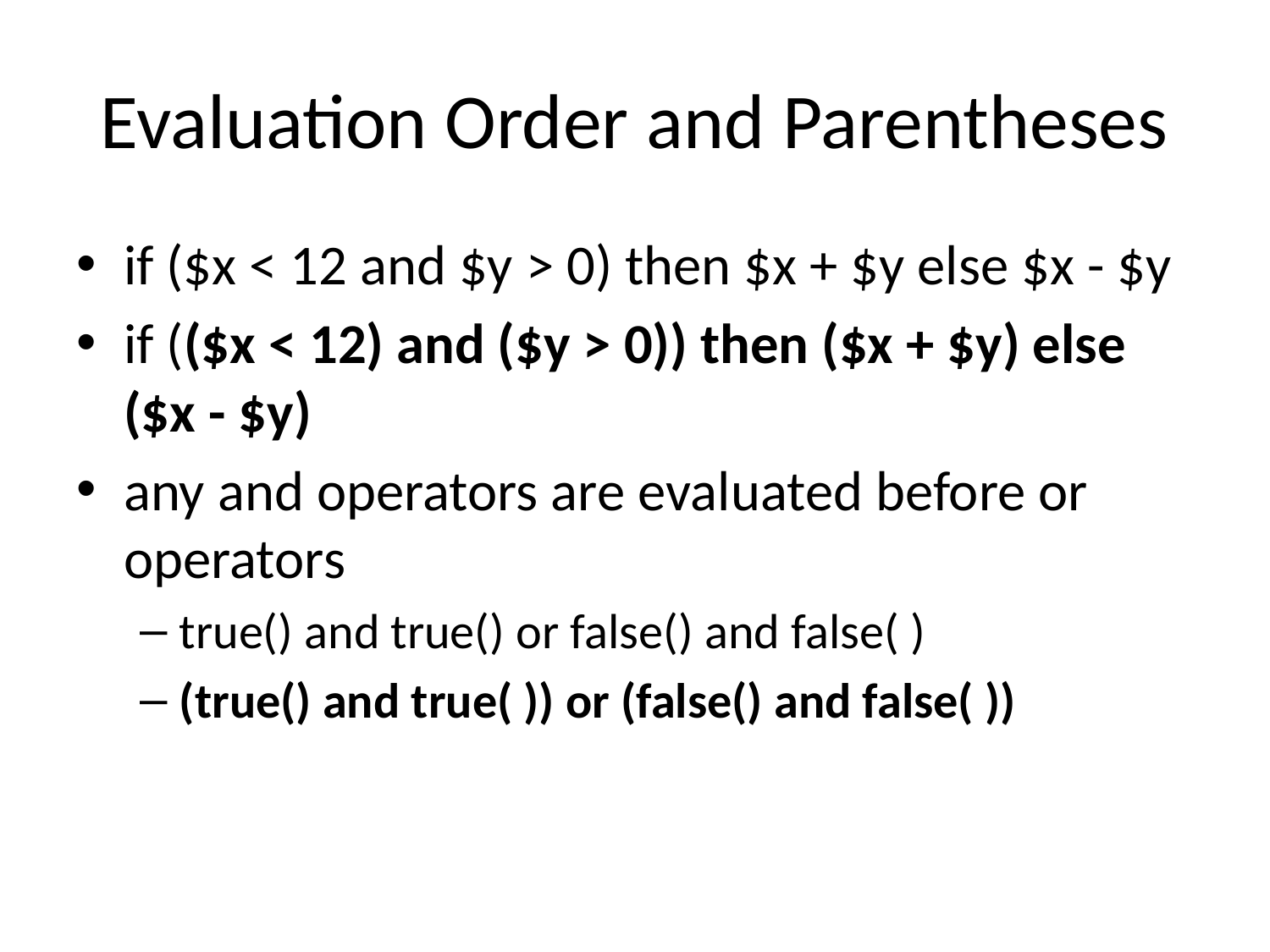

# Evaluation Order and Parentheses
if ($x < 12 and $y > 0) then $x + $y else $x - $y
if (($x < 12) and ($y > 0)) then ($x + $y) else ($x - $y)
any and operators are evaluated before or operators
true() and true() or false() and false( )
(true() and true( )) or (false() and false( ))